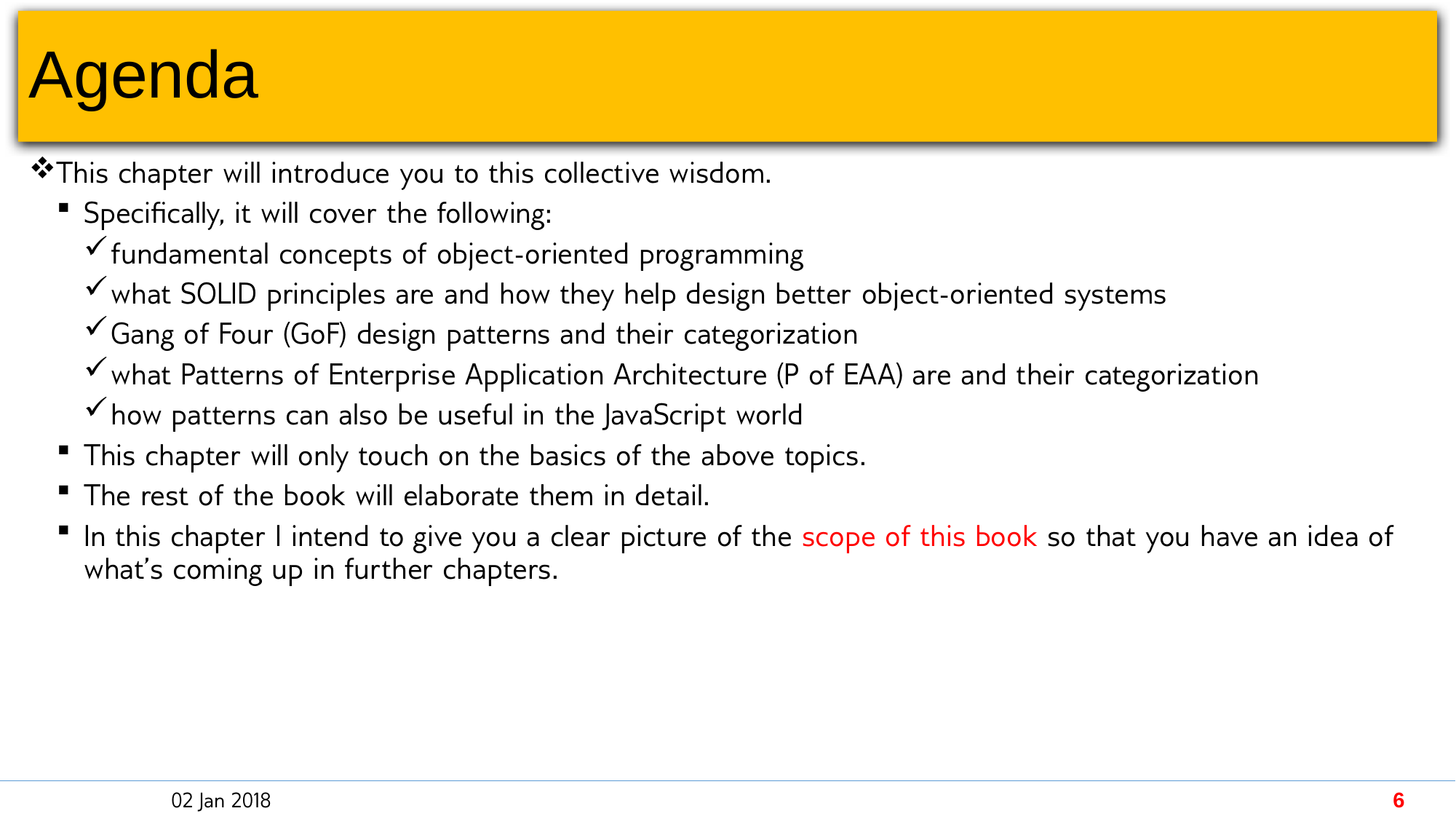

# Agenda
This chapter will introduce you to this collective wisdom.
Specifically, it will cover the following:
fundamental concepts of object-oriented programming
what SOLID principles are and how they help design better object-oriented systems
Gang of Four (GoF) design patterns and their categorization
what Patterns of Enterprise Application Architecture (P of EAA) are and their categorization
how patterns can also be useful in the JavaScript world
This chapter will only touch on the basics of the above topics.
The rest of the book will elaborate them in detail.
In this chapter I intend to give you a clear picture of the scope of this book so that you have an idea of what’s coming up in further chapters.
02 Jan 2018
6